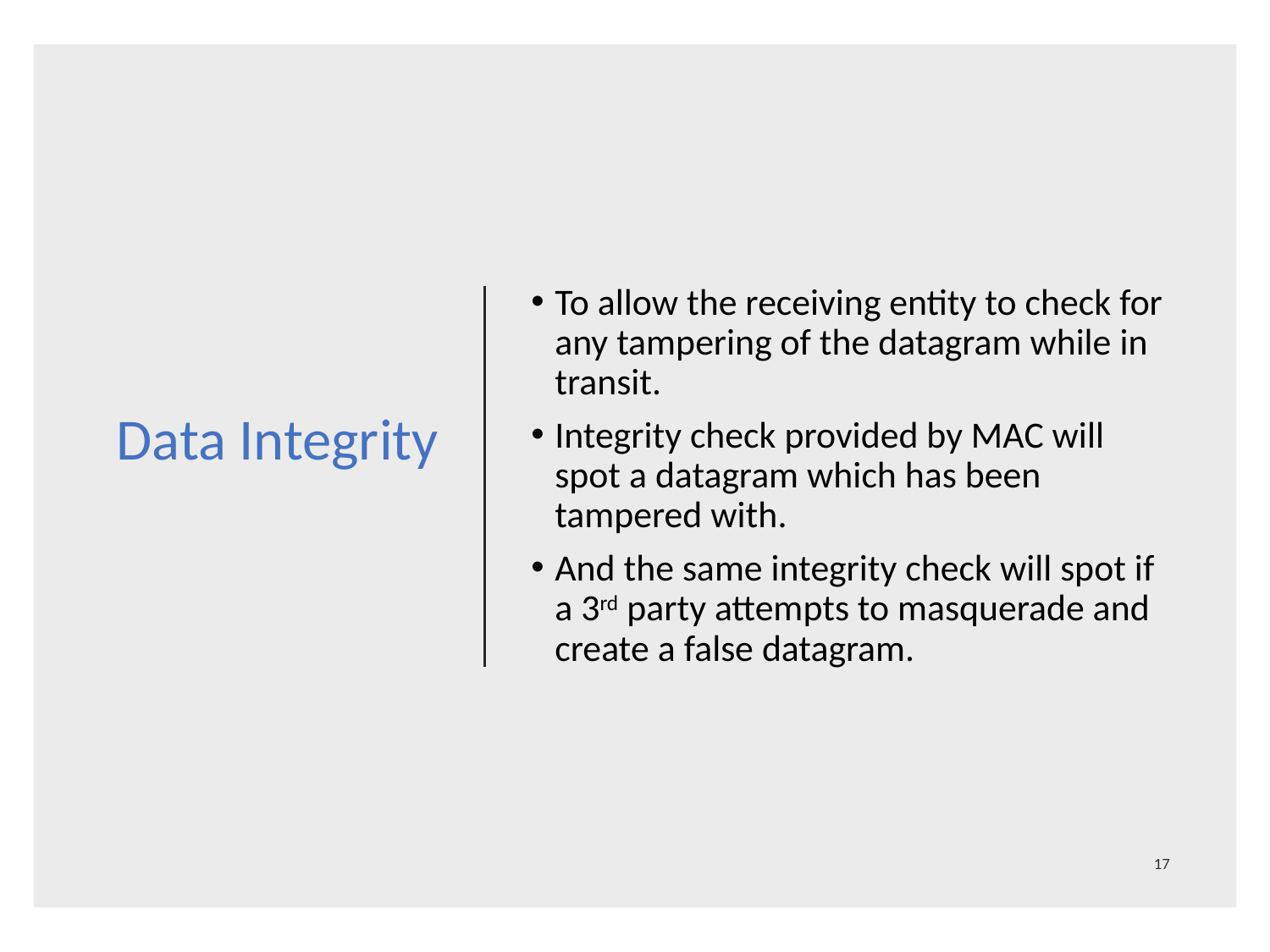

# Data Integrity
To allow the receiving entity to check for any tampering of the datagram while in transit.
Integrity check provided by MAC will spot a datagram which has been tampered with.
And the same integrity check will spot if a 3rd party attempts to masquerade and create a false datagram.
17